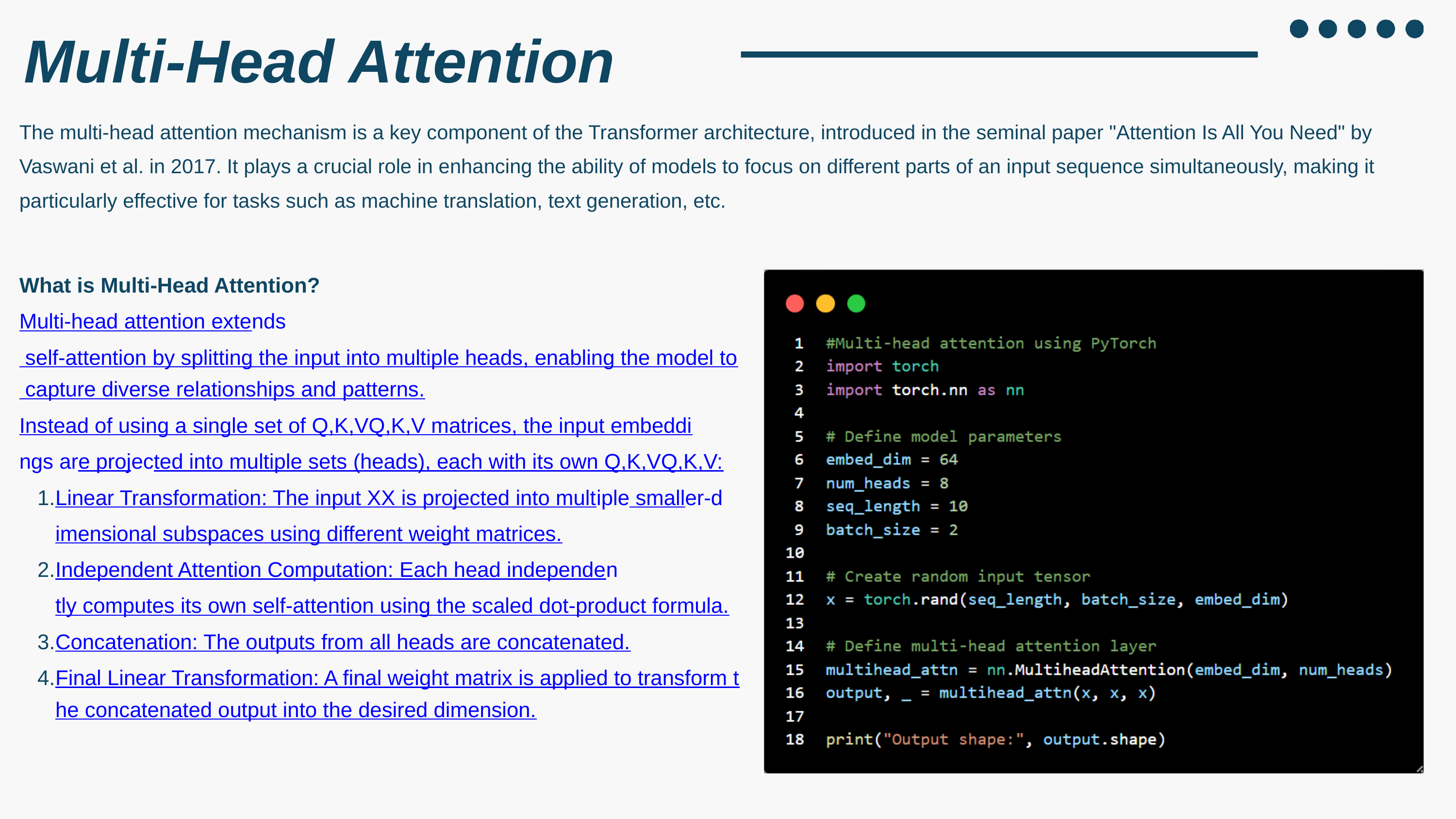

Multi-Head Attention

The multi-head attention mechanism is a key component of the Transformer architecture, introduced in the seminal paper "Attention Is All You Need" by Vaswani et al. in 2017. It plays a crucial role in enhancing the ability of models to focus on different parts of an input sequence simultaneously, making it particularly effective for tasks such as machine translation, text generation, etc.
What is Multi-Head Attention?
Multi-head attention extends self-attention by splitting the input into multiple heads, enabling the model to capture diverse relationships and patterns.
Instead of using a single set of Q,K,VQ,K,V matrices, the input embeddings are projected into multiple sets (heads), each with its own Q,K,VQ,K,V:
Linear Transformation: The input XX is projected into multiple smaller-dimensional subspaces using different weight matrices.
Independent Attention Computation: Each head independently computes its own self-attention using the scaled dot-product formula.
Concatenation: The outputs from all heads are concatenated.
Final Linear Transformation: A final weight matrix is applied to transform the concatenated output into the desired dimension.